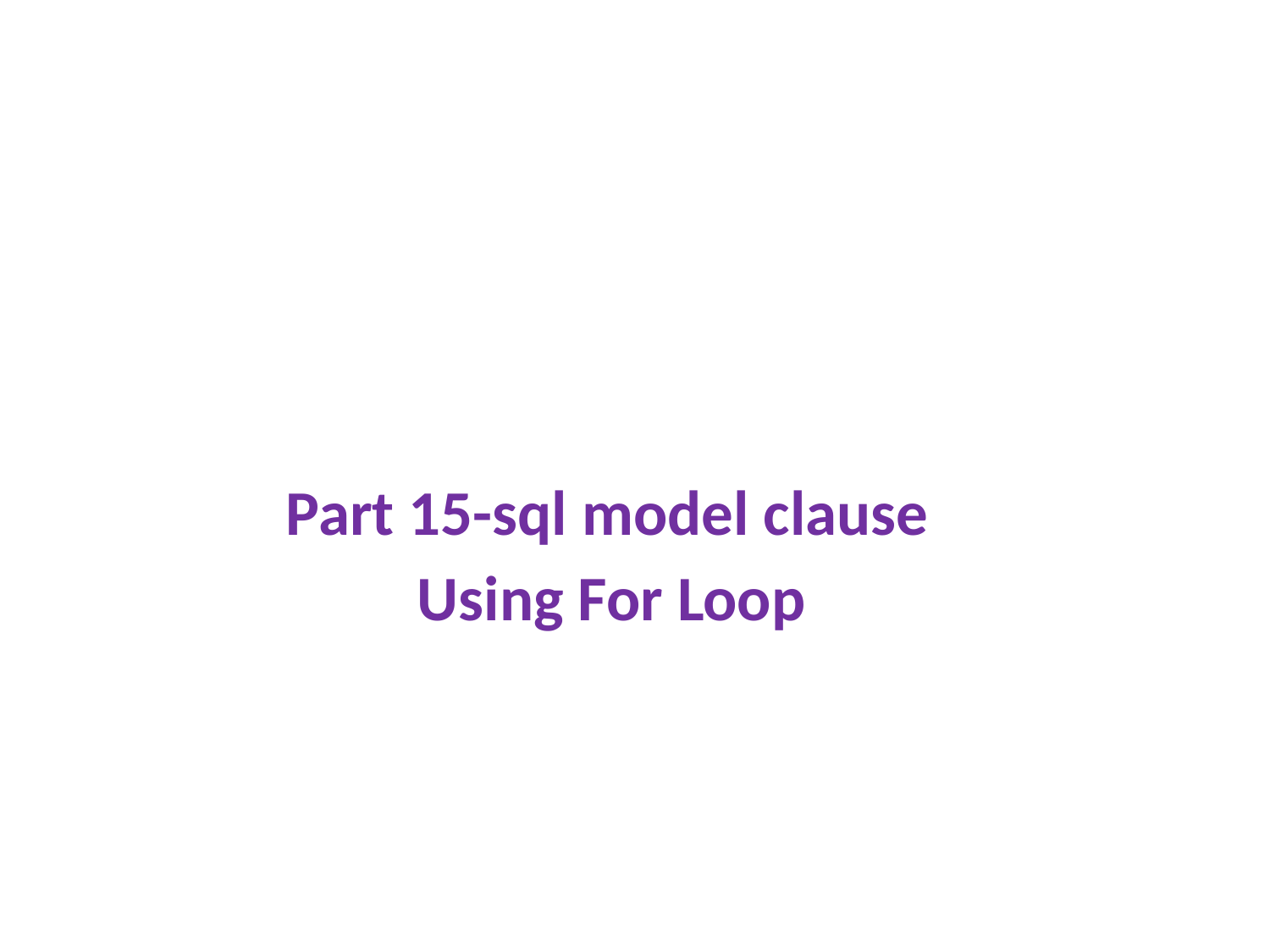

Part 15-sql model clause
Using For Loop